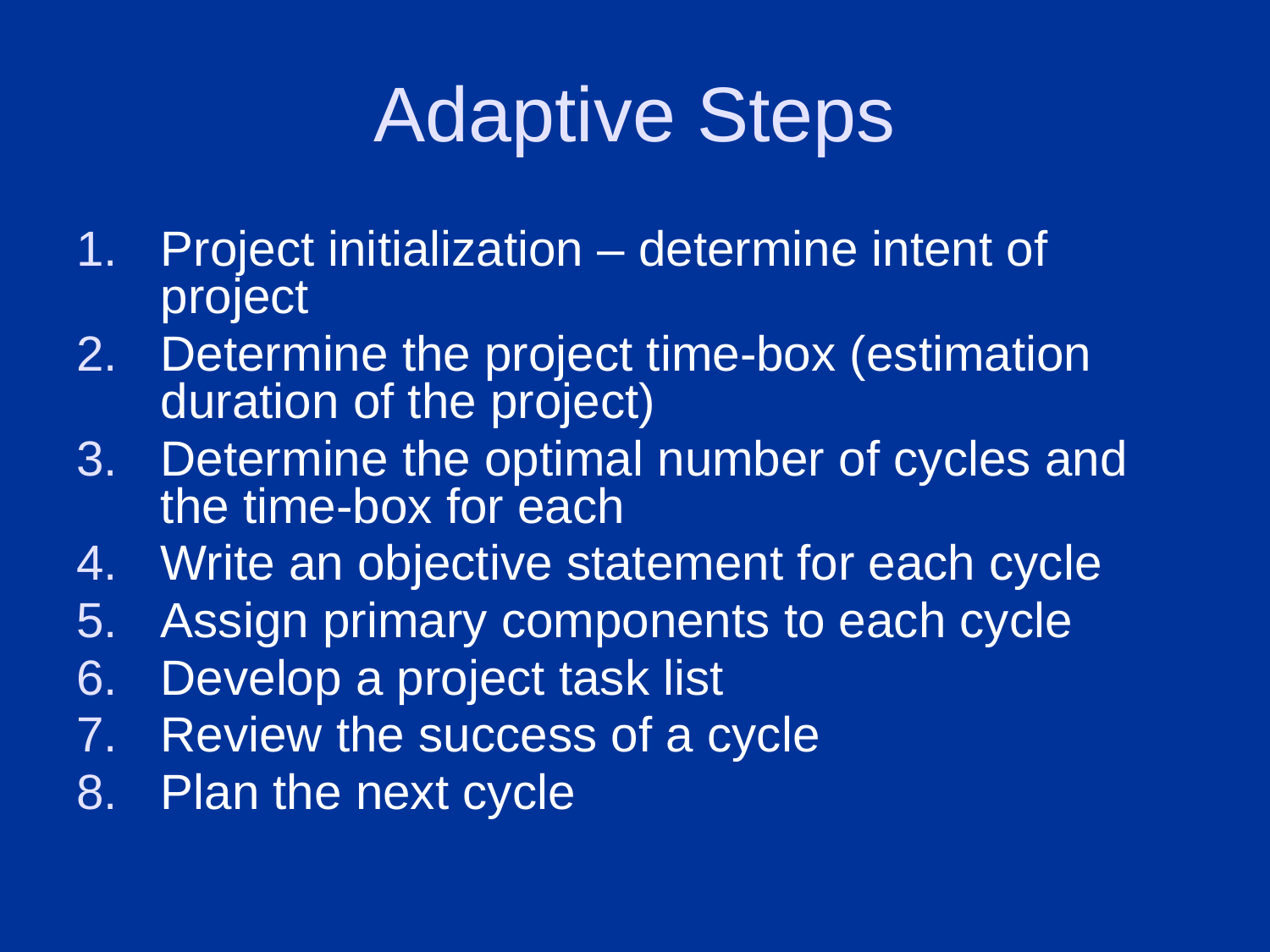

# Adaptive Steps
Project initialization – determine intent of project
Determine the project time-box (estimation duration of the project)
Determine the optimal number of cycles and the time-box for each
Write an objective statement for each cycle
Assign primary components to each cycle
Develop a project task list
Review the success of a cycle
Plan the next cycle